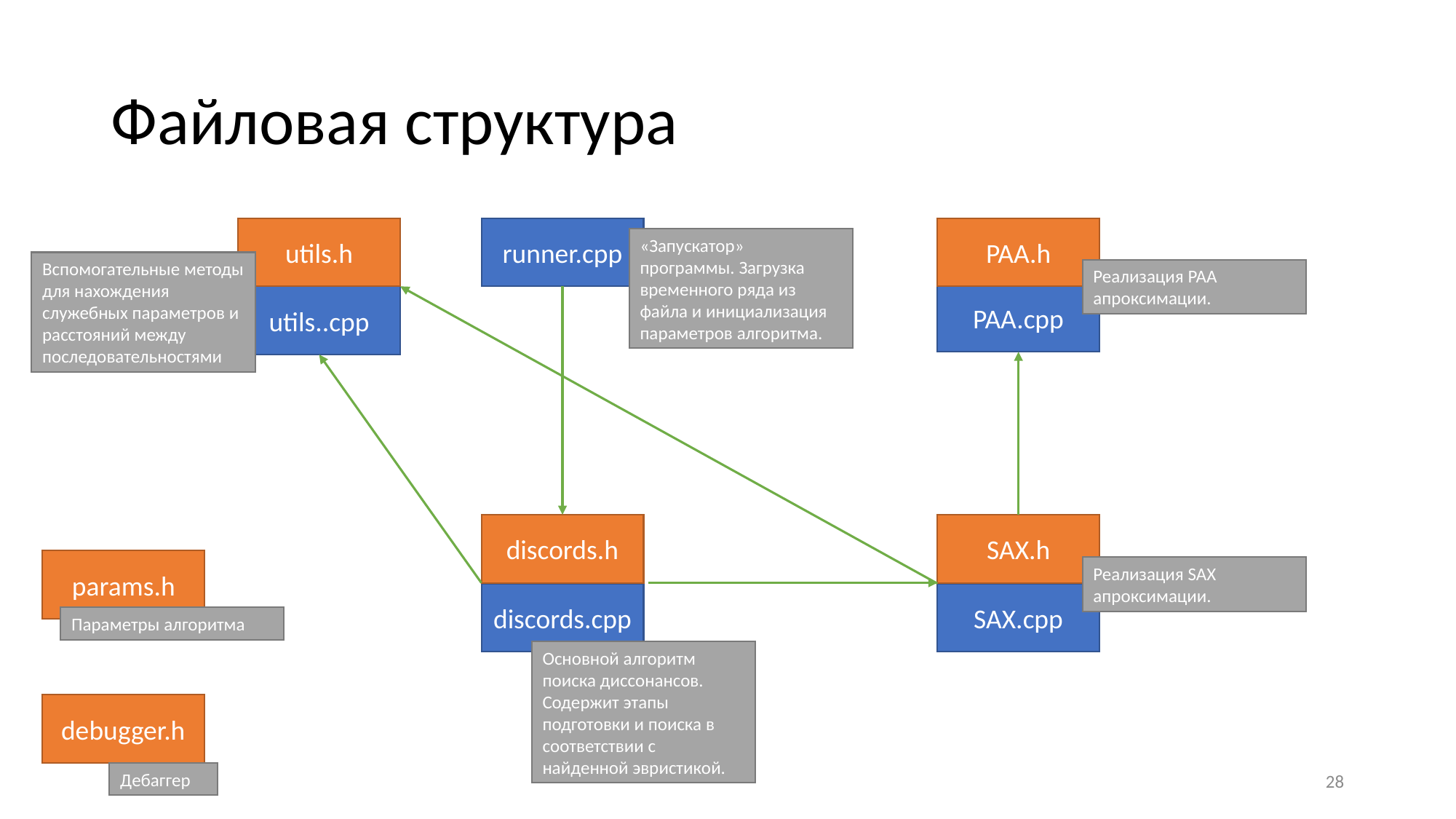

# Файловая структура
utils.h
PAA.h
runner.cpp
«Запускатор» программы. Загрузка временного ряда из файла и инициализация параметров алгоритма.
Вспомогательные методы для нахождения служебных параметров и расстояний между последовательностями
Реализация PAA апроксимации.
PAA.cpp
utils..cpp
discords.h
SAX.h
params.h
Реализация SAX апроксимации.
discords.cpp
SAX.cpp
Параметры алгоритма
Основной алгоритм поиска диссонансов. Содержит этапы подготовки и поиска в соответствии с найденной эвристикой.
debugger.h
28
Дебаггер